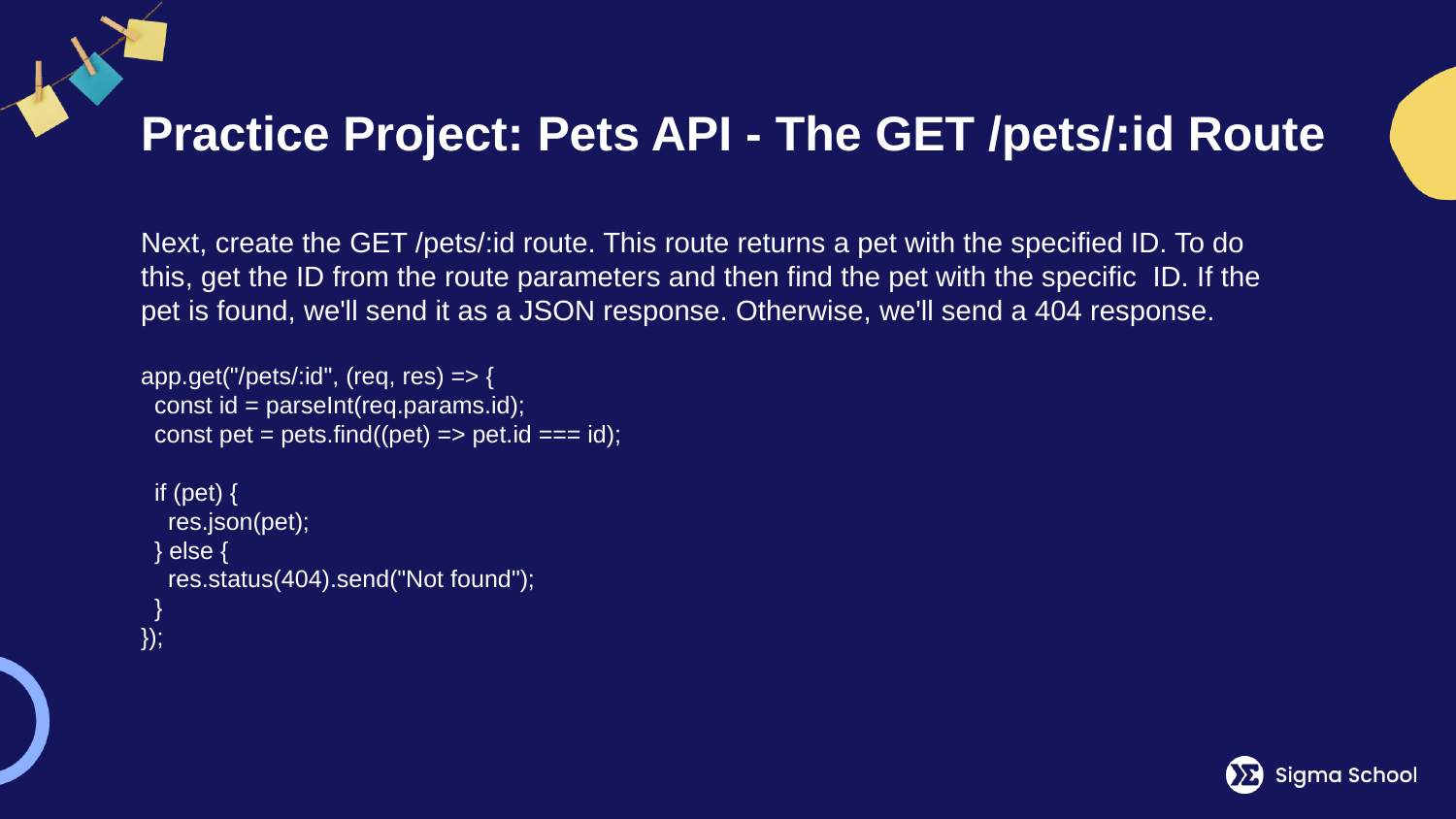

# Practice Project: Pets API - The GET /pets/:id Route
Next, create the GET /pets/:id route. This route returns a pet with the specified ID. To do this, get the ID from the route parameters and then find the pet with the specific  ID. If the pet is found, we'll send it as a JSON response. Otherwise, we'll send a 404 response.

app.get("/pets/:id", (req, res) => {
  const id = parseInt(req.params.id);
  const pet = pets.find((pet) => pet.id === id);

  if (pet) {
    res.json(pet);
  } else {
    res.status(404).send("Not found");
  }
});